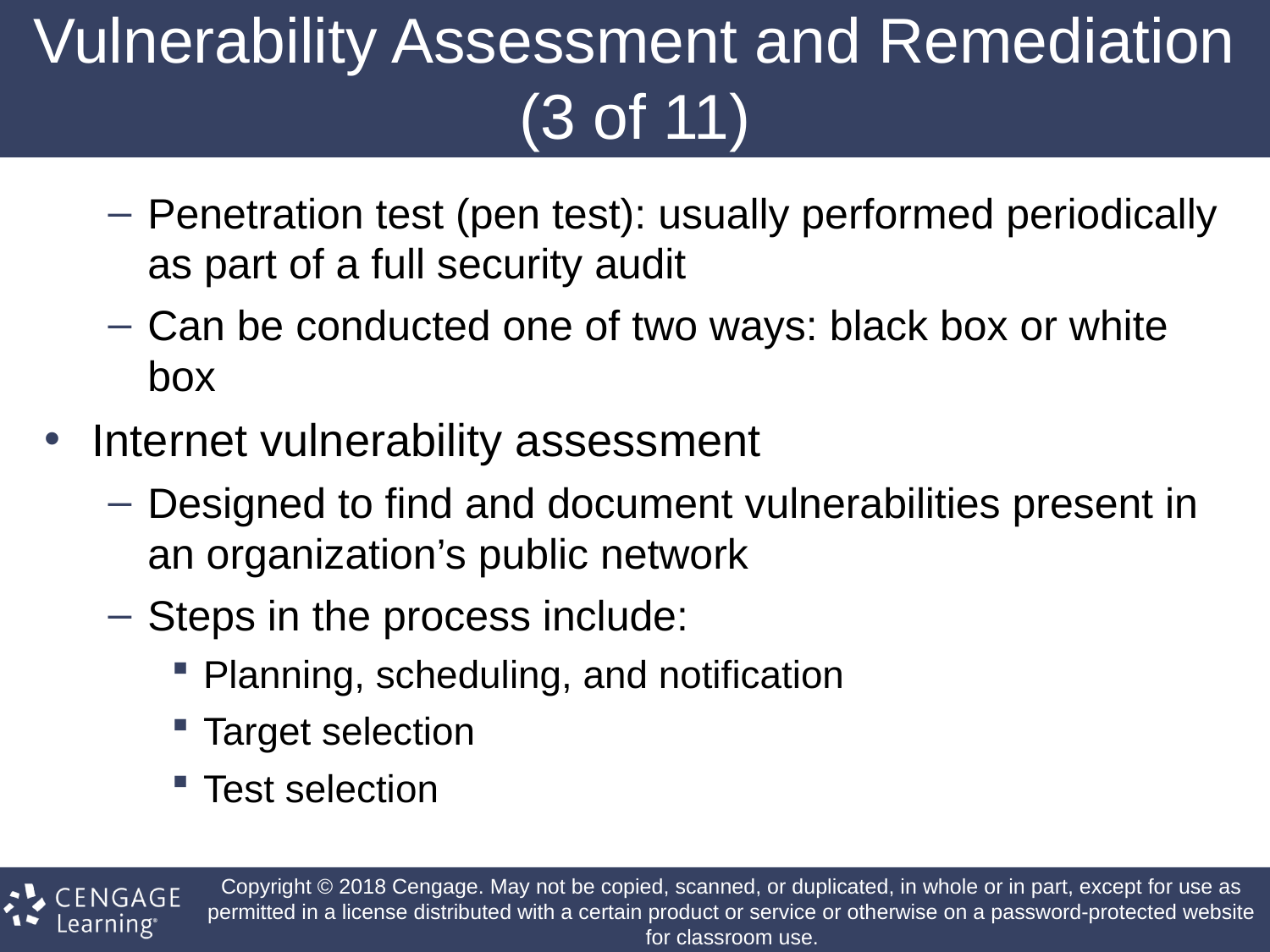

# Vulnerability Assessment and Remediation (3 of 11)
Penetration test (pen test): usually performed periodically as part of a full security audit
Can be conducted one of two ways: black box or white box
Internet vulnerability assessment
Designed to find and document vulnerabilities present in an organization’s public network
Steps in the process include:
Planning, scheduling, and notification
Target selection
Test selection